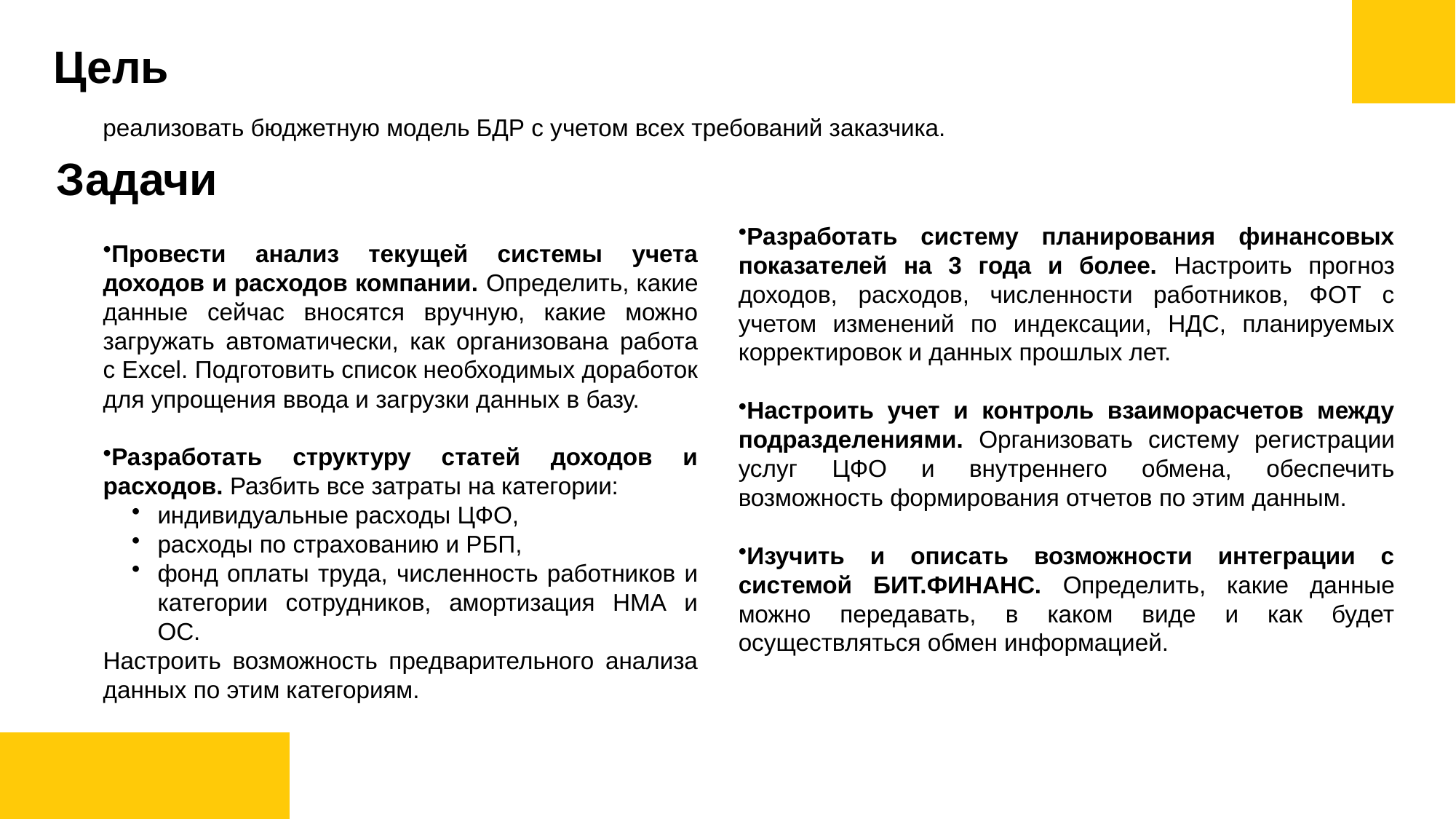

# Цель
реализовать бюджетную модель БДР с учетом всех требований заказчика.
Задачи
Провести анализ текущей системы учета доходов и расходов компании. Определить, какие данные сейчас вносятся вручную, какие можно загружать автоматически, как организована работа с Excel. Подготовить список необходимых доработок для упрощения ввода и загрузки данных в базу.

Разработать структуру статей доходов и расходов. Разбить все затраты на категории:
индивидуальные расходы ЦФО,
расходы по страхованию и РБП,
фонд оплаты труда, численность работников и категории сотрудников, амортизация НМА и ОС.
Настроить возможность предварительного анализа данных по этим категориям.
Разработать систему планирования финансовых показателей на 3 года и более. Настроить прогноз доходов, расходов, численности работников, ФОТ с учетом изменений по индексации, НДС, планируемых корректировок и данных прошлых лет.

Настроить учет и контроль взаиморасчетов между подразделениями. Организовать систему регистрации услуг ЦФО и внутреннего обмена, обеспечить возможность формирования отчетов по этим данным.

Изучить и описать возможности интеграции с системой БИТ.ФИНАНС. Определить, какие данные можно передавать, в каком виде и как будет осуществляться обмен информацией.